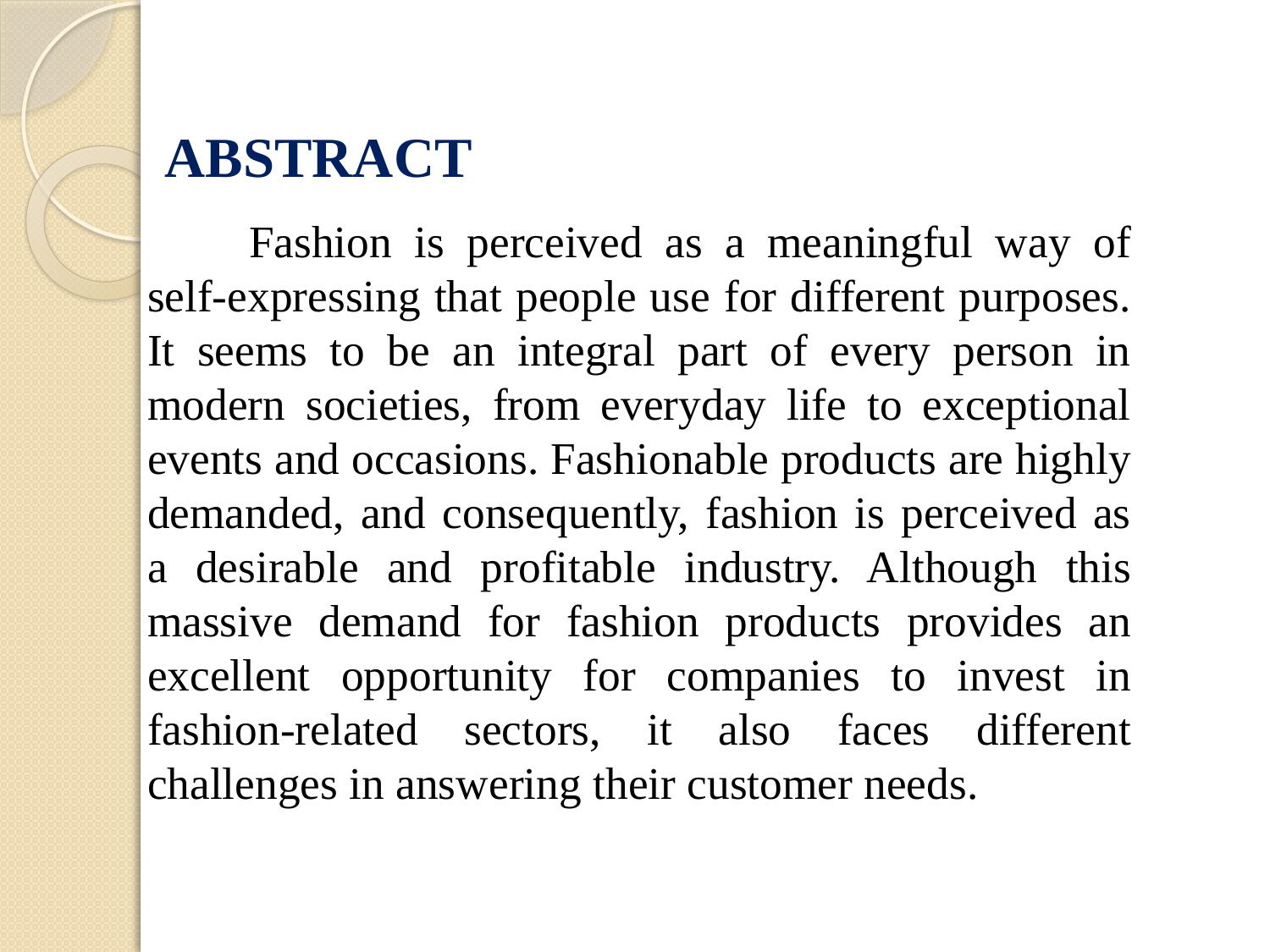

# ABSTRACT
	Fashion is perceived as a meaningful way of self-expressing that people use for different purposes. It seems to be an integral part of every person in modern societies, from everyday life to exceptional events and occasions. Fashionable products are highly demanded, and consequently, fashion is perceived as a desirable and profitable industry. Although this massive demand for fashion products provides an excellent opportunity for companies to invest in fashion-related sectors, it also faces different challenges in answering their customer needs.